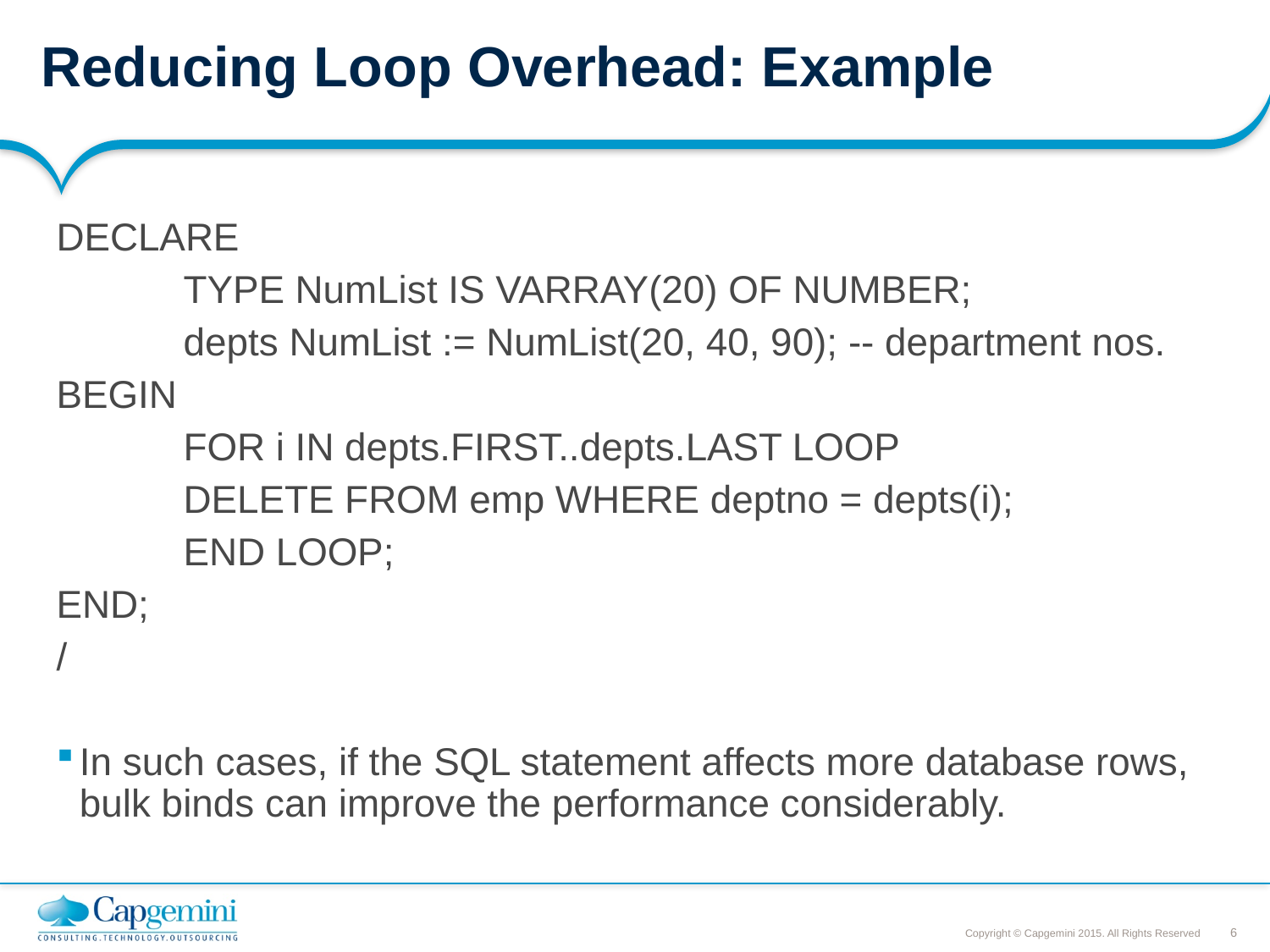

# Reducing Loop Overhead: Example
DECLARE
	TYPE NumList IS VARRAY(20) OF NUMBER;
	depts NumList := NumList(20, 40, 90); -- department nos.
BEGIN
	FOR i IN depts.FIRST..depts.LAST LOOP
	DELETE FROM emp WHERE deptno = depts(i);
	END LOOP;
END;
/

In such cases, if the SQL statement affects more database rows, bulk binds can improve the performance considerably.